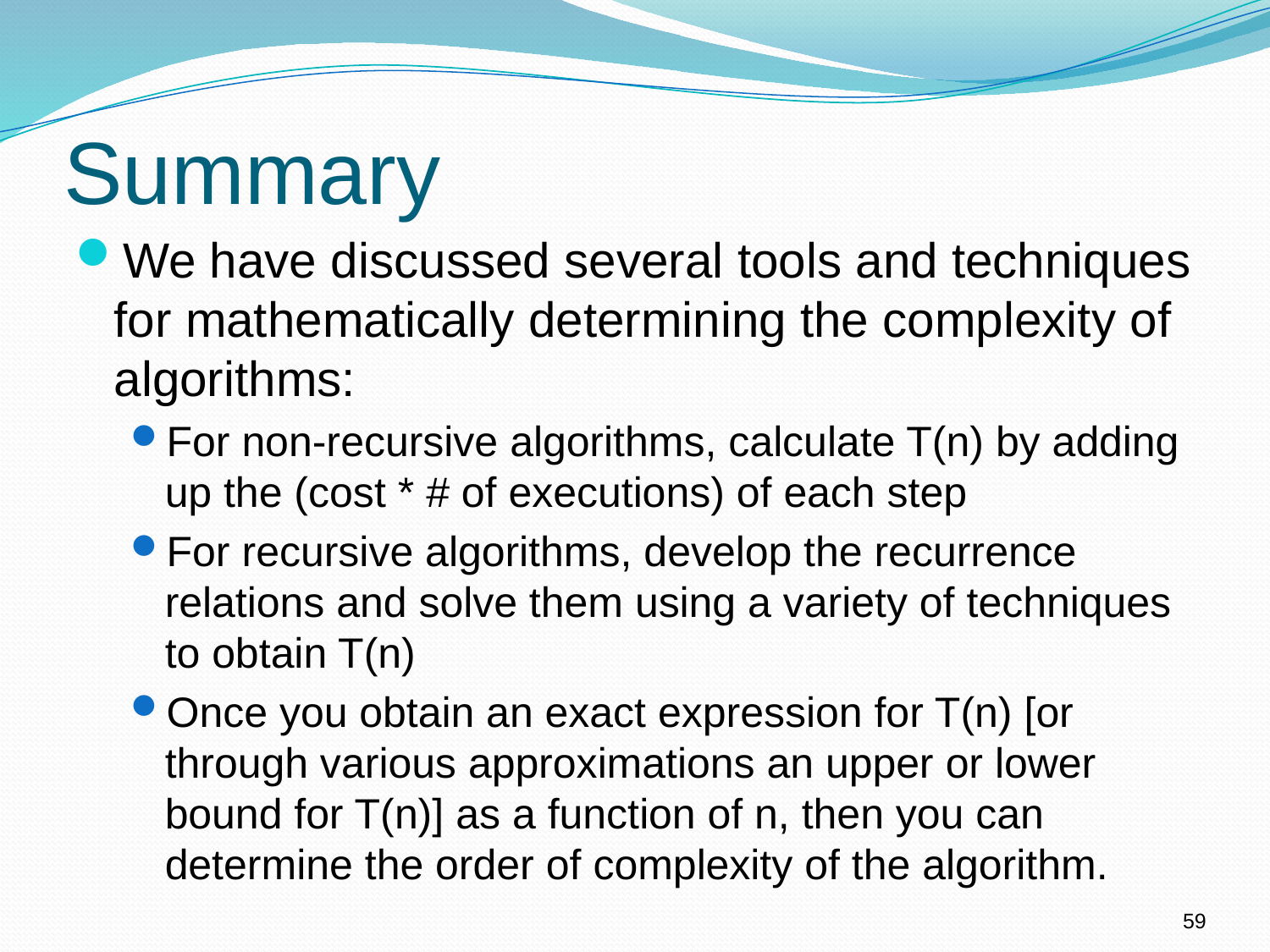

# Summary
We have discussed several tools and techniques for mathematically determining the complexity of algorithms:
For non-recursive algorithms, calculate T(n) by adding up the (cost * # of executions) of each step
For recursive algorithms, develop the recurrence relations and solve them using a variety of techniques to obtain T(n)
Once you obtain an exact expression for T(n) [or through various approximations an upper or lower bound for T(n)] as a function of n, then you can determine the order of complexity of the algorithm.

59